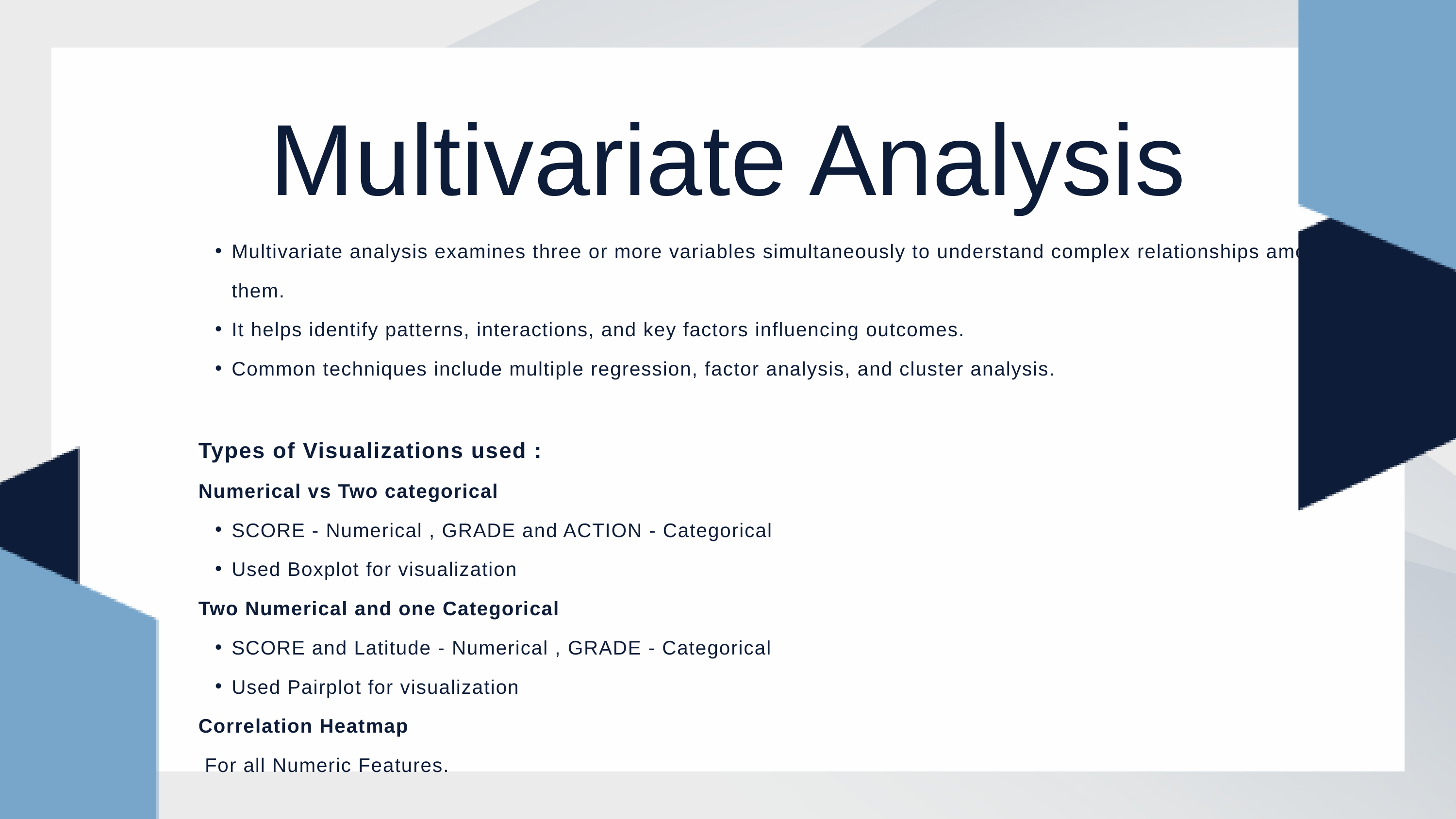

Multivariate Analysis
Multivariate analysis examines three or more variables simultaneously to understand complex relationships among them.
It helps identify patterns, interactions, and key factors influencing outcomes.
Common techniques include multiple regression, factor analysis, and cluster analysis.

Types of Visualizations used :
Numerical vs Two categorical
SCORE - Numerical , GRADE and ACTION - Categorical
Used Boxplot for visualization
Two Numerical and one Categorical
SCORE and Latitude - Numerical , GRADE - Categorical
Used Pairplot for visualization
Correlation Heatmap
 For all Numeric Features.